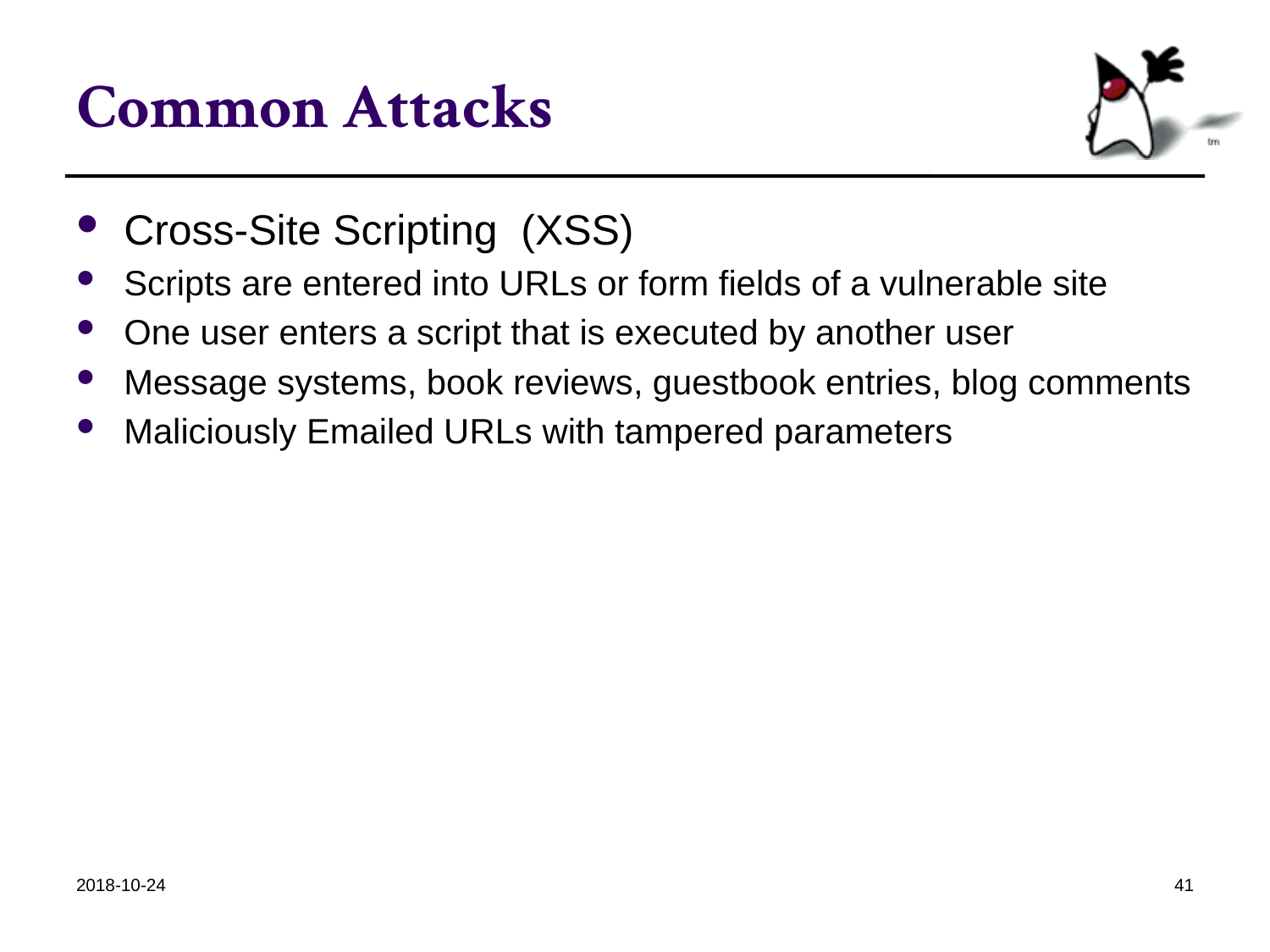

# Common Attacks
Cross-Site Scripting  (XSS)
Scripts are entered into URLs or form fields of a vulnerable site
One user enters a script that is executed by another user
Message systems, book reviews, guestbook entries, blog comments
Maliciously Emailed URLs with tampered parameters

2018-10-24
41